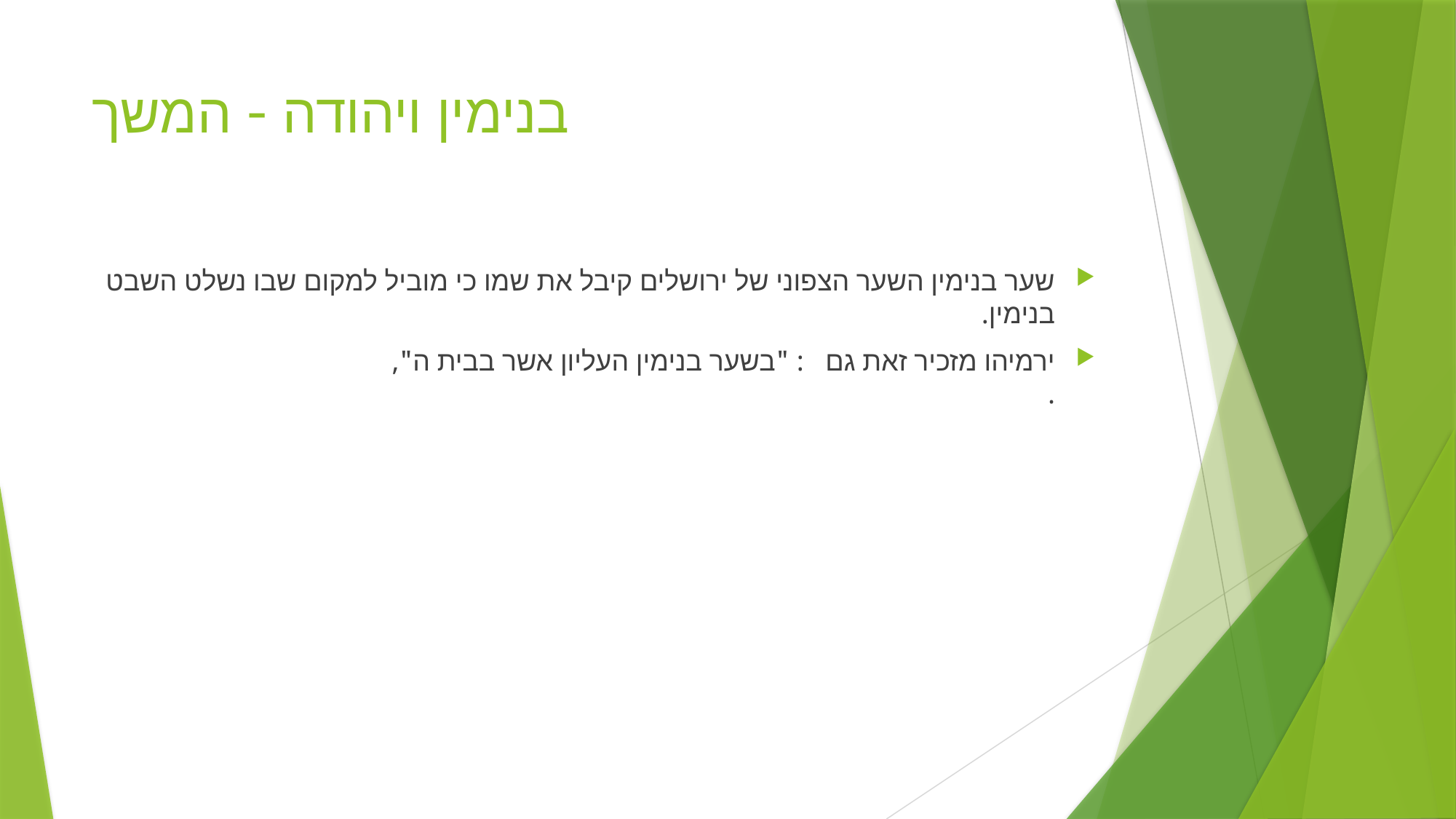

# בנימין ויהודה - המשך
שער בנימין השער הצפוני של ירושלים קיבל את שמו כי מוביל למקום שבו נשלט השבט בנימין.
ירמיהו מזכיר זאת גם   : "בשער בנימין העליון אשר בבית ה",
.